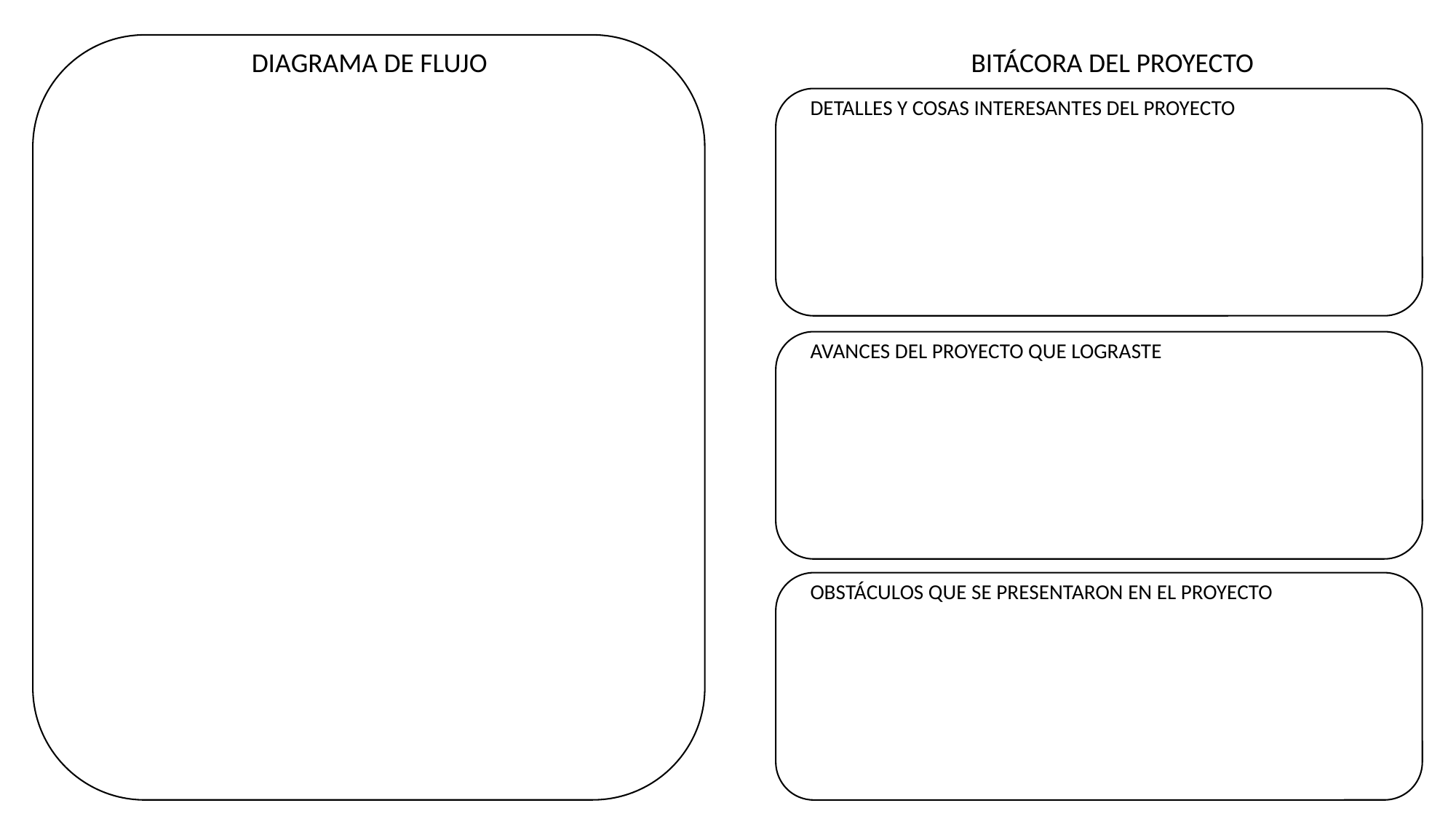

DIAGRAMA DE FLUJO
BITÁCORA DEL PROYECTO

DETALLES Y COSAS INTERESANTES DEL PROYECTO

AVANCES DEL PROYECTO QUE LOGRASTE

OBSTÁCULOS QUE SE PRESENTARON EN EL PROYECTO